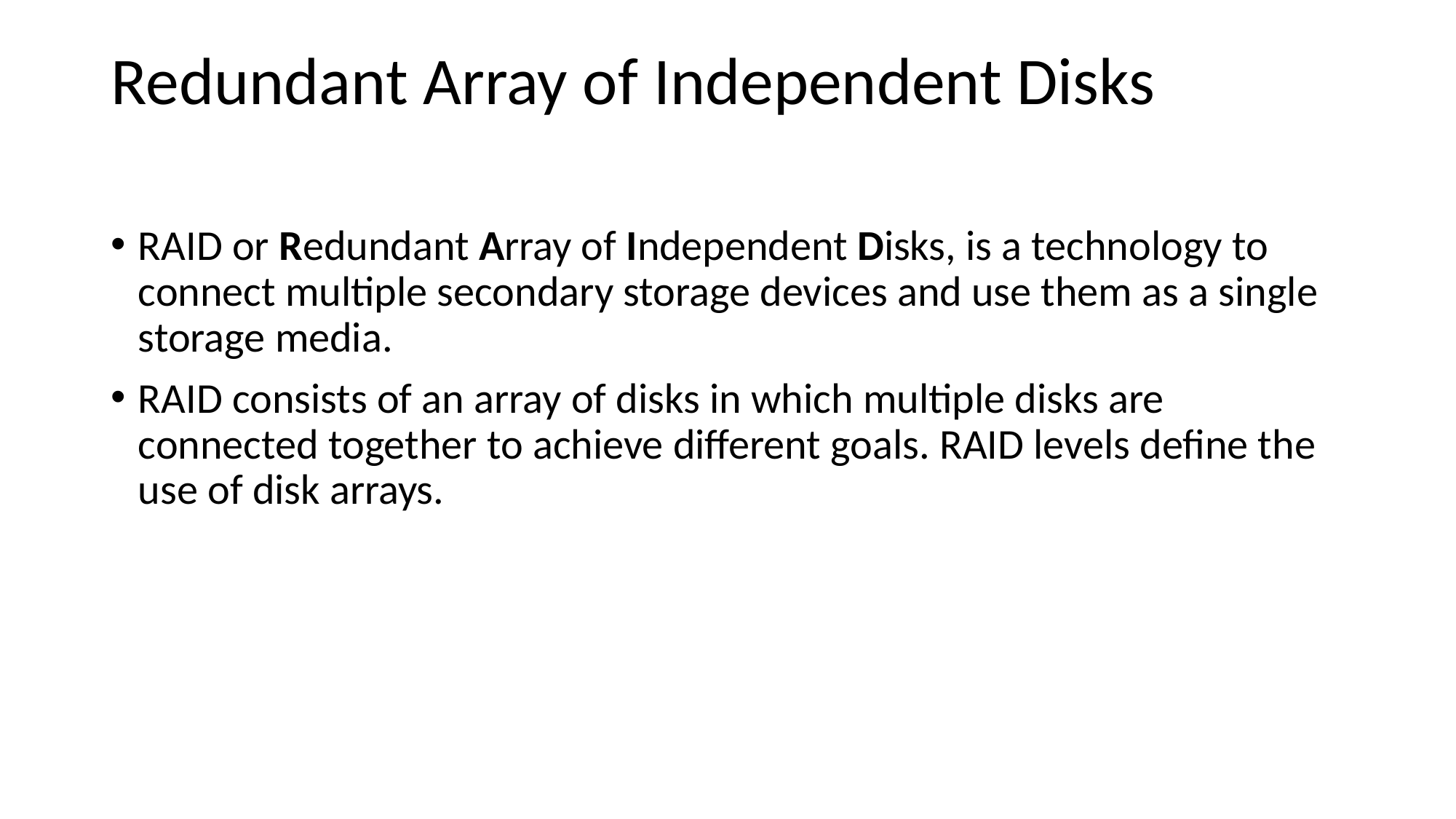

# Redundant Array of Independent Disks
RAID or Redundant Array of Independent Disks, is a technology to connect multiple secondary storage devices and use them as a single storage media.
RAID consists of an array of disks in which multiple disks are connected together to achieve different goals. RAID levels define the use of disk arrays.